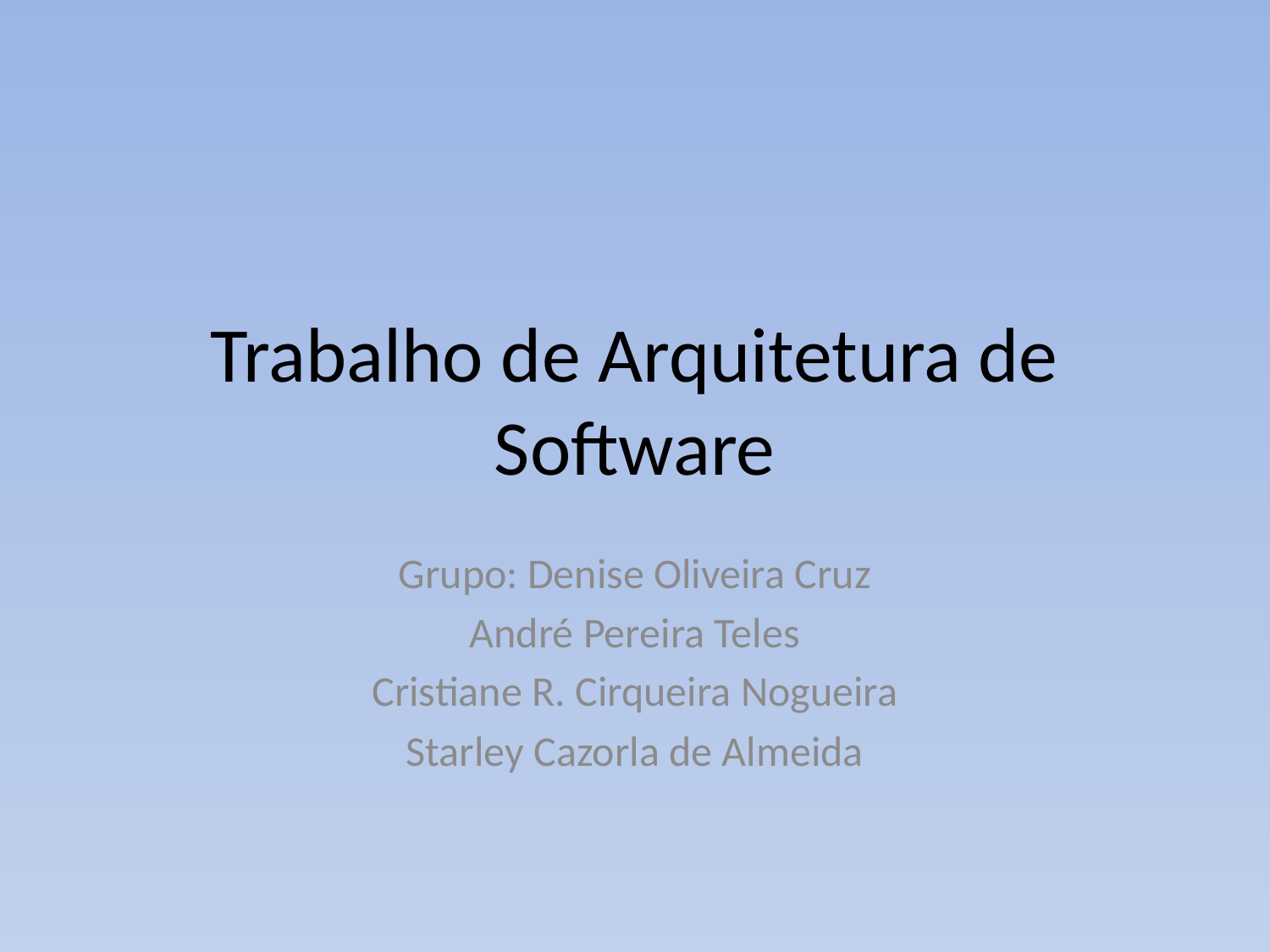

# Trabalho de Arquitetura de Software
Grupo: Denise Oliveira Cruz
André Pereira Teles
Cristiane R. Cirqueira Nogueira
Starley Cazorla de Almeida